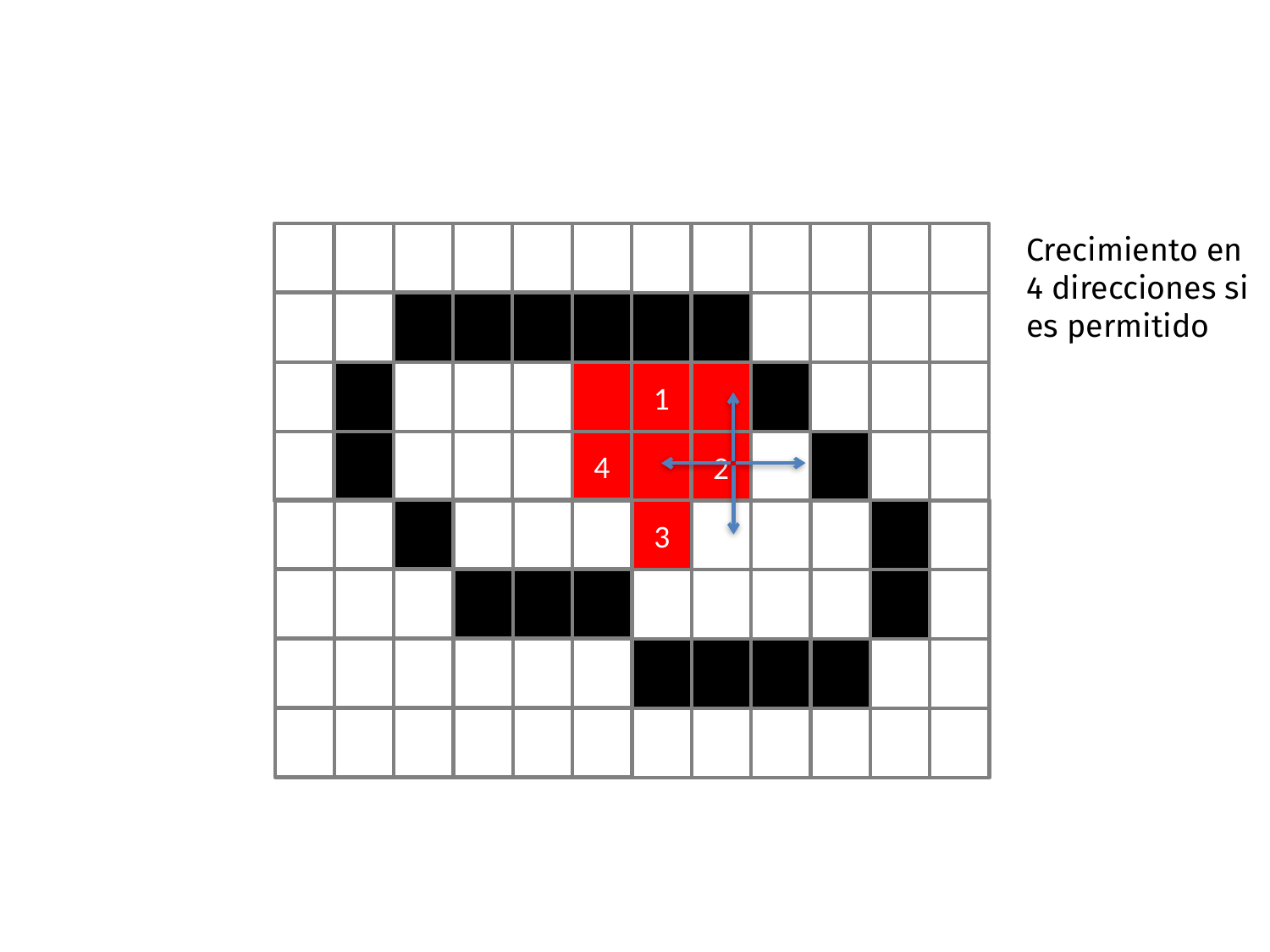

Crecimiento en 4 direcciones si es permitido

1

4

2

3